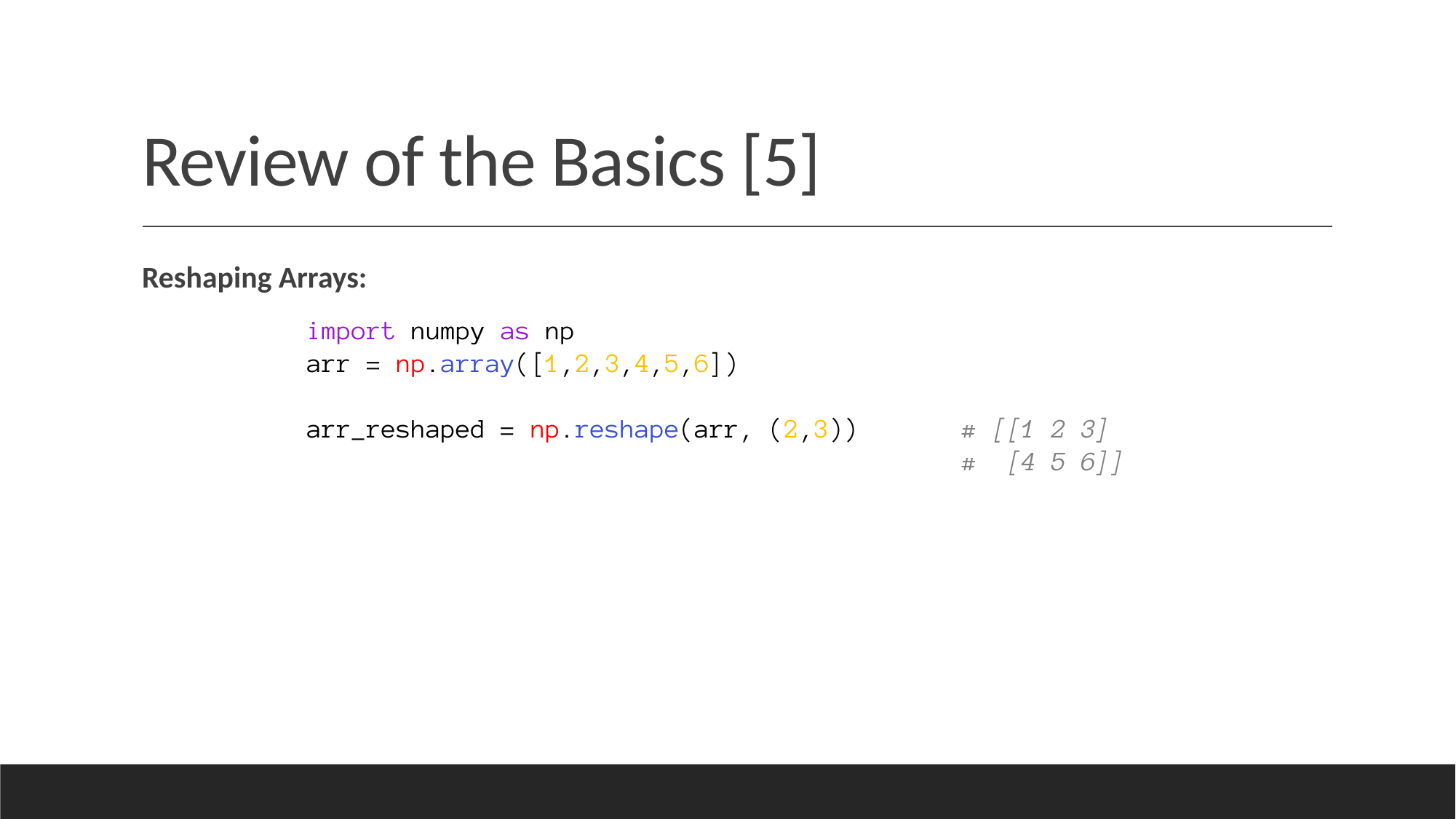

# Review of the Basics [5]
Reshaping Arrays:
import numpy as np
arr = np.array([1,2,3,4,5,6])

arr_reshaped = np.reshape(arr, (2,3))	# [[1 2 3]
						#  [4 5 6]]